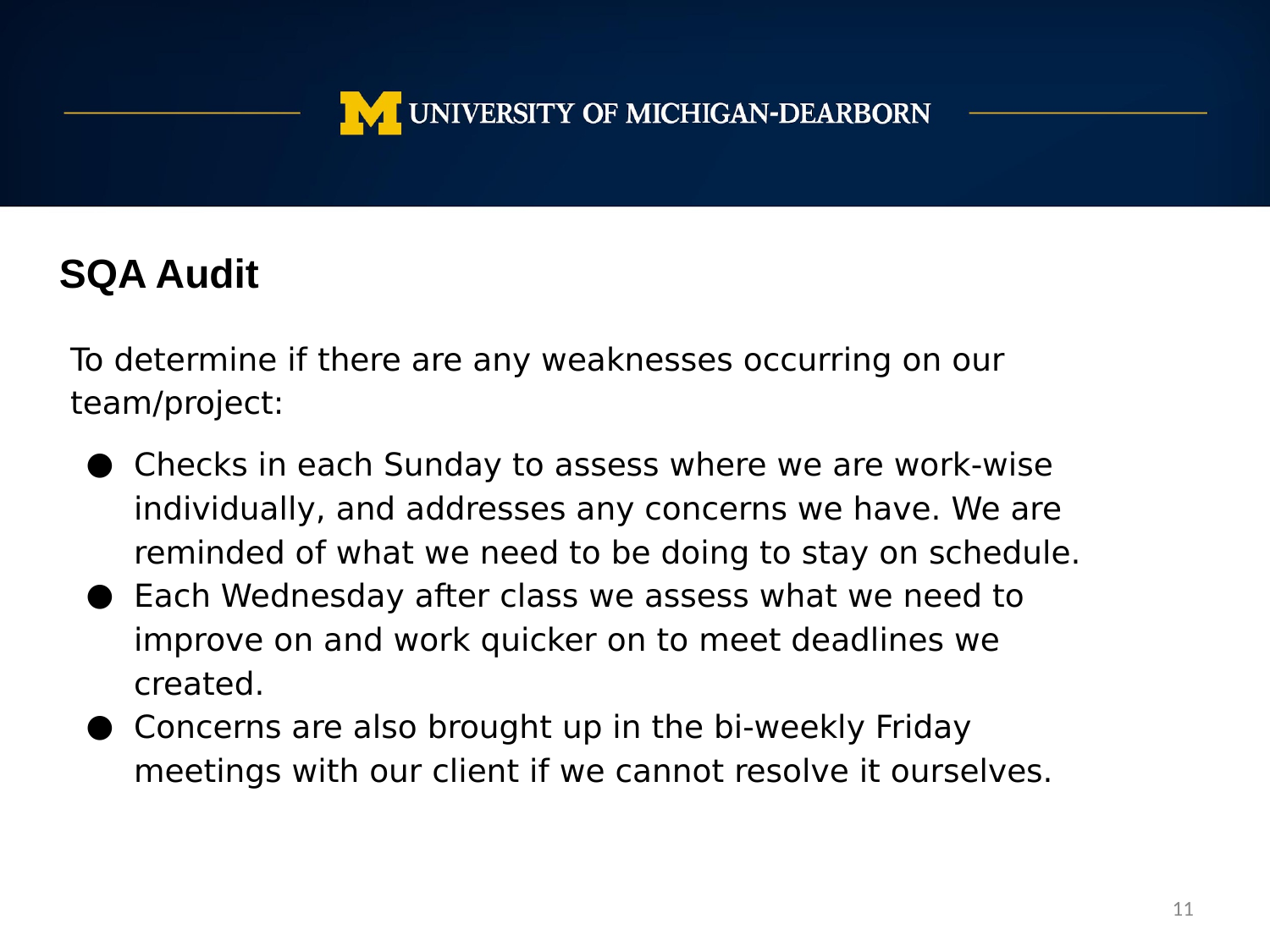

SQA Audit
To determine if there are any weaknesses occurring on our team/project:
Checks in each Sunday to assess where we are work-wise individually, and addresses any concerns we have. We are reminded of what we need to be doing to stay on schedule.
Each Wednesday after class we assess what we need to improve on and work quicker on to meet deadlines we created.
Concerns are also brought up in the bi-weekly Friday meetings with our client if we cannot resolve it ourselves.

11